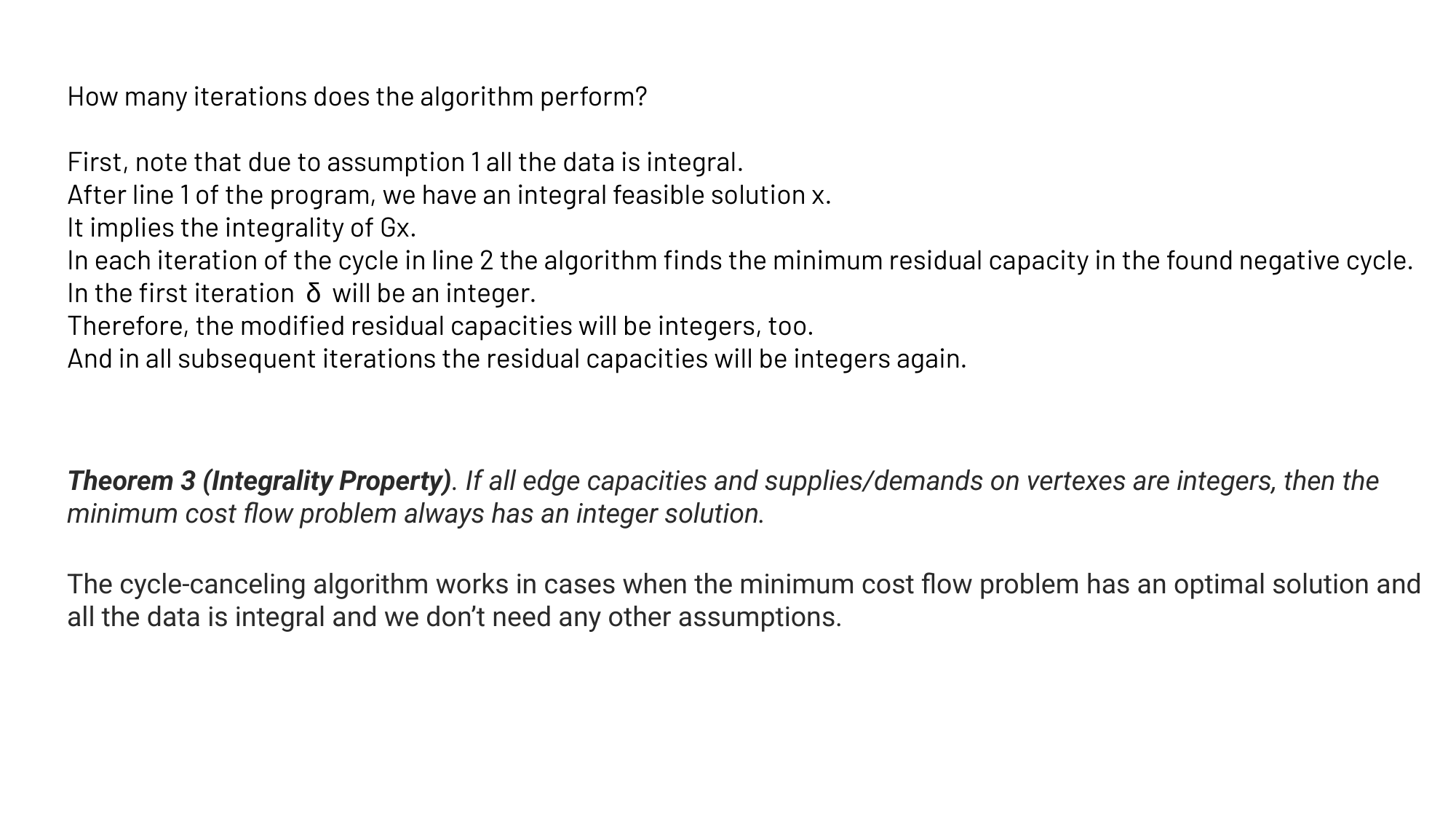

How many iterations does the algorithm perform?

First, note that due to assumption 1 all the data is integral.
After line 1 of the program, we have an integral feasible solution x.
It implies the integrality of Gx.
In each iteration of the cycle in line 2 the algorithm finds the minimum residual capacity in the found negative cycle.
In the first iteration  δ  will be an integer.
Therefore, the modified residual capacities will be integers, too.
And in all subsequent iterations the residual capacities will be integers again.
Theorem 3 (Integrality Property). If all edge capacities and supplies/demands on vertexes are integers, then the minimum cost flow problem always has an integer solution.
The cycle-canceling algorithm works in cases when the minimum cost flow problem has an optimal solution and all the data is integral and we don’t need any other assumptions.